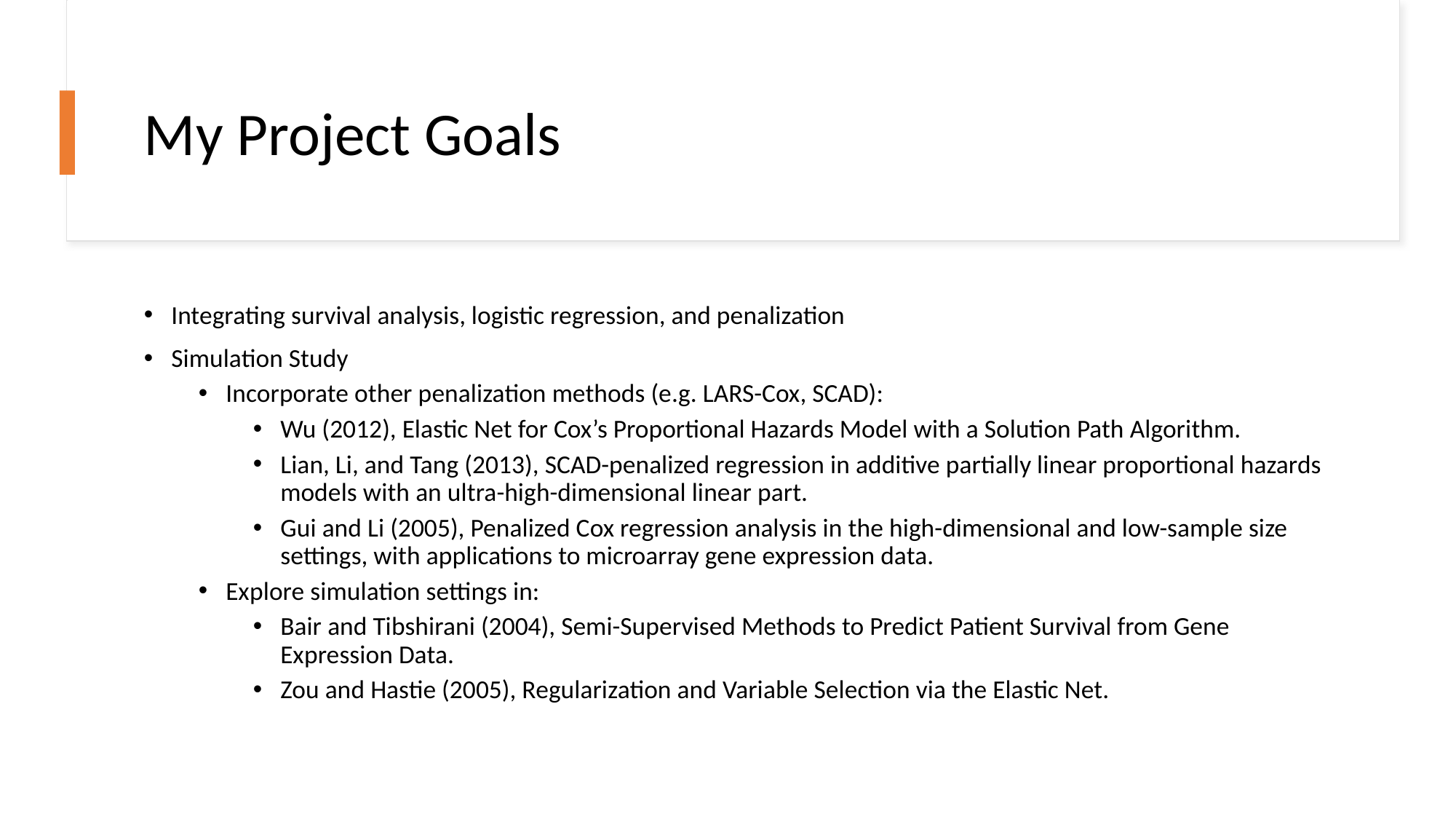

# My Project Goals

Integrating survival analysis, logistic regression, and penalization
Simulation Study
Incorporate other penalization methods (e.g. LARS-Cox, SCAD):
Wu (2012), Elastic Net for Cox’s Proportional Hazards Model with a Solution Path Algorithm.
Lian, Li, and Tang (2013), SCAD-penalized regression in additive partially linear proportional hazards models with an ultra-high-dimensional linear part.
Gui and Li (2005), Penalized Cox regression analysis in the high-dimensional and low-sample size settings, with applications to microarray gene expression data.
Explore simulation settings in:
Bair and Tibshirani (2004), Semi-Supervised Methods to Predict Patient Survival from Gene Expression Data.
Zou and Hastie (2005), Regularization and Variable Selection via the Elastic Net.